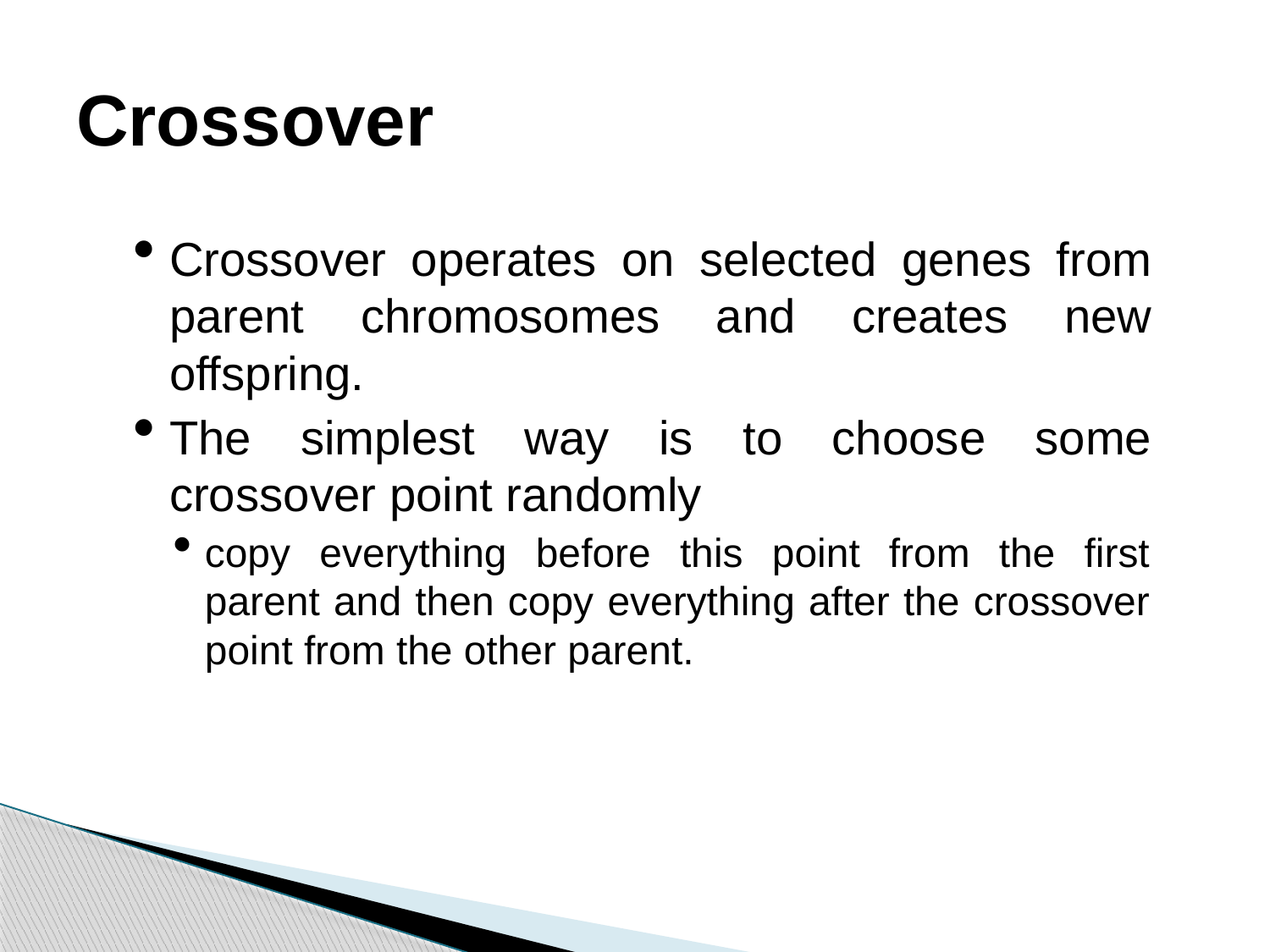

# Crossover
Crossover operates on selected genes from parent chromosomes and creates new offspring.
The simplest way is to choose some crossover point randomly
copy everything before this point from the first parent and then copy everything after the crossover point from the other parent.